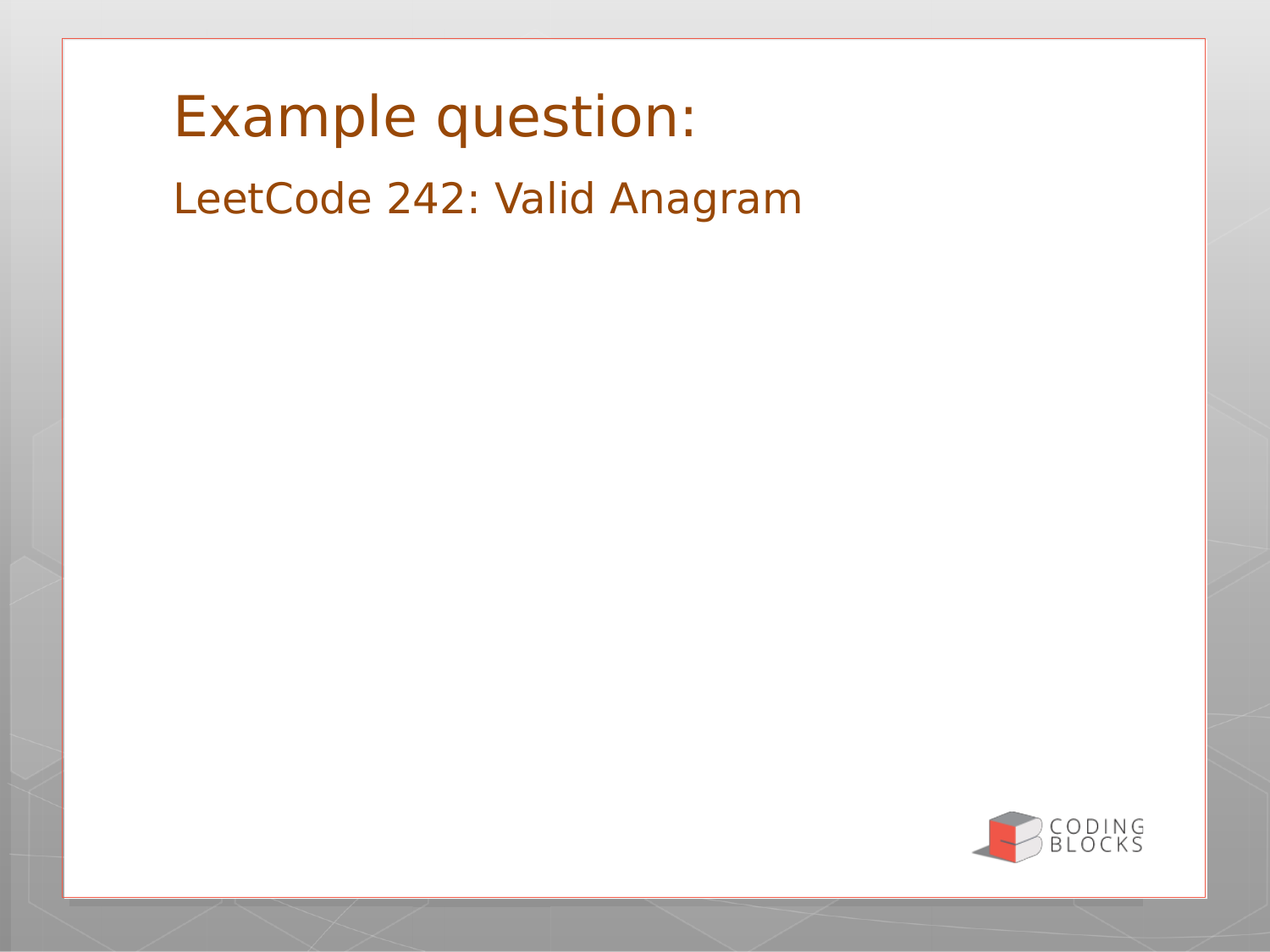

# Example question:
LeetCode 242: Valid Anagram